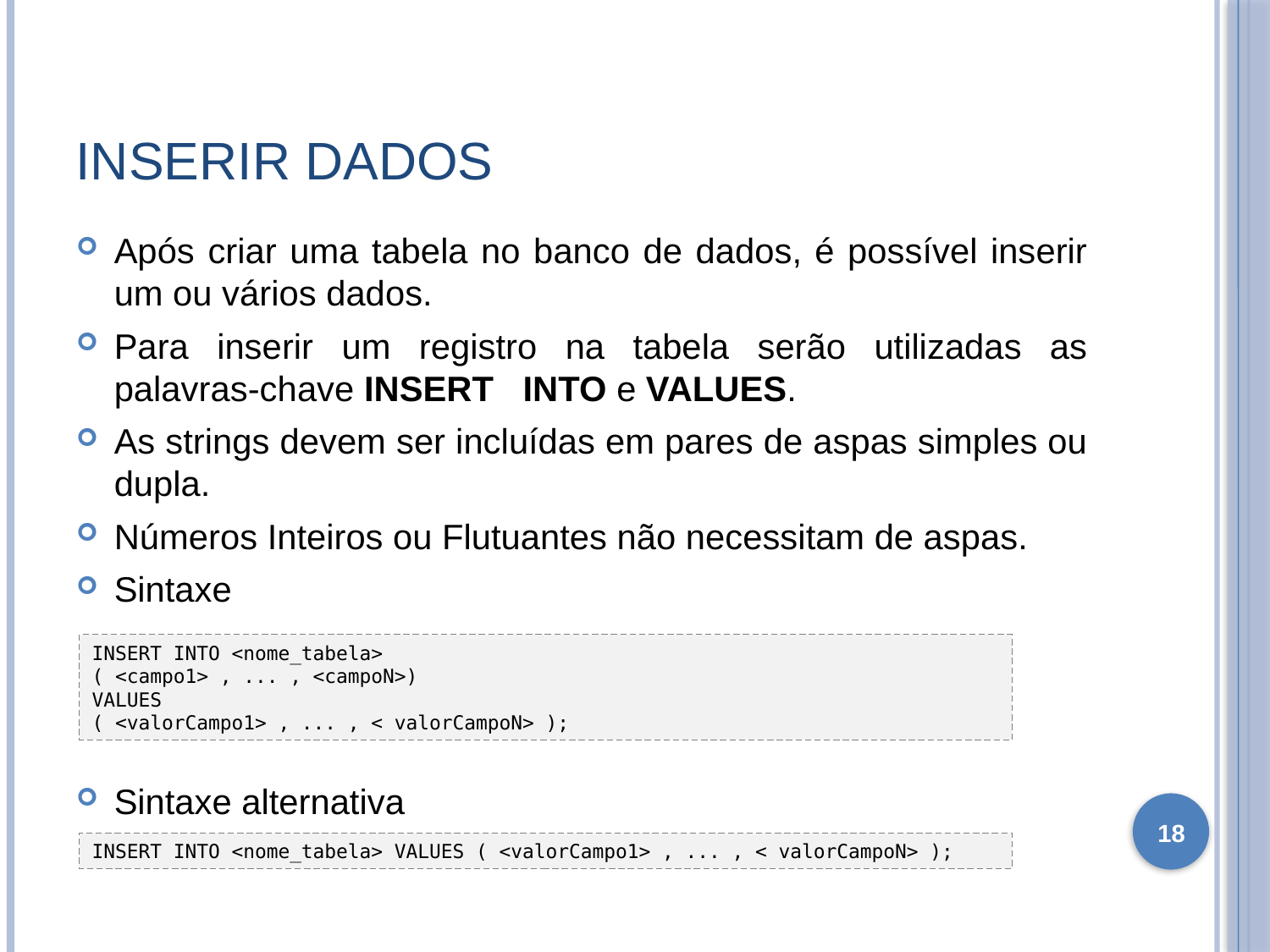

# Inserir dados
Após criar uma tabela no banco de dados, é possível inserir um ou vários dados.
Para inserir um registro na tabela serão utilizadas as palavras-chave INSERT   INTO e VALUES.
As strings devem ser incluídas em pares de aspas simples ou dupla.
Números Inteiros ou Flutuantes não necessitam de aspas.
Sintaxe

Sintaxe alternativa

INSERT INTO <nome_tabela>
( <campo1> , ... , <campoN>)
VALUES
( <valorCampo1> , ... , < valorCampoN> );
18
INSERT INTO <nome_tabela> VALUES ( <valorCampo1> , ... , < valorCampoN> );